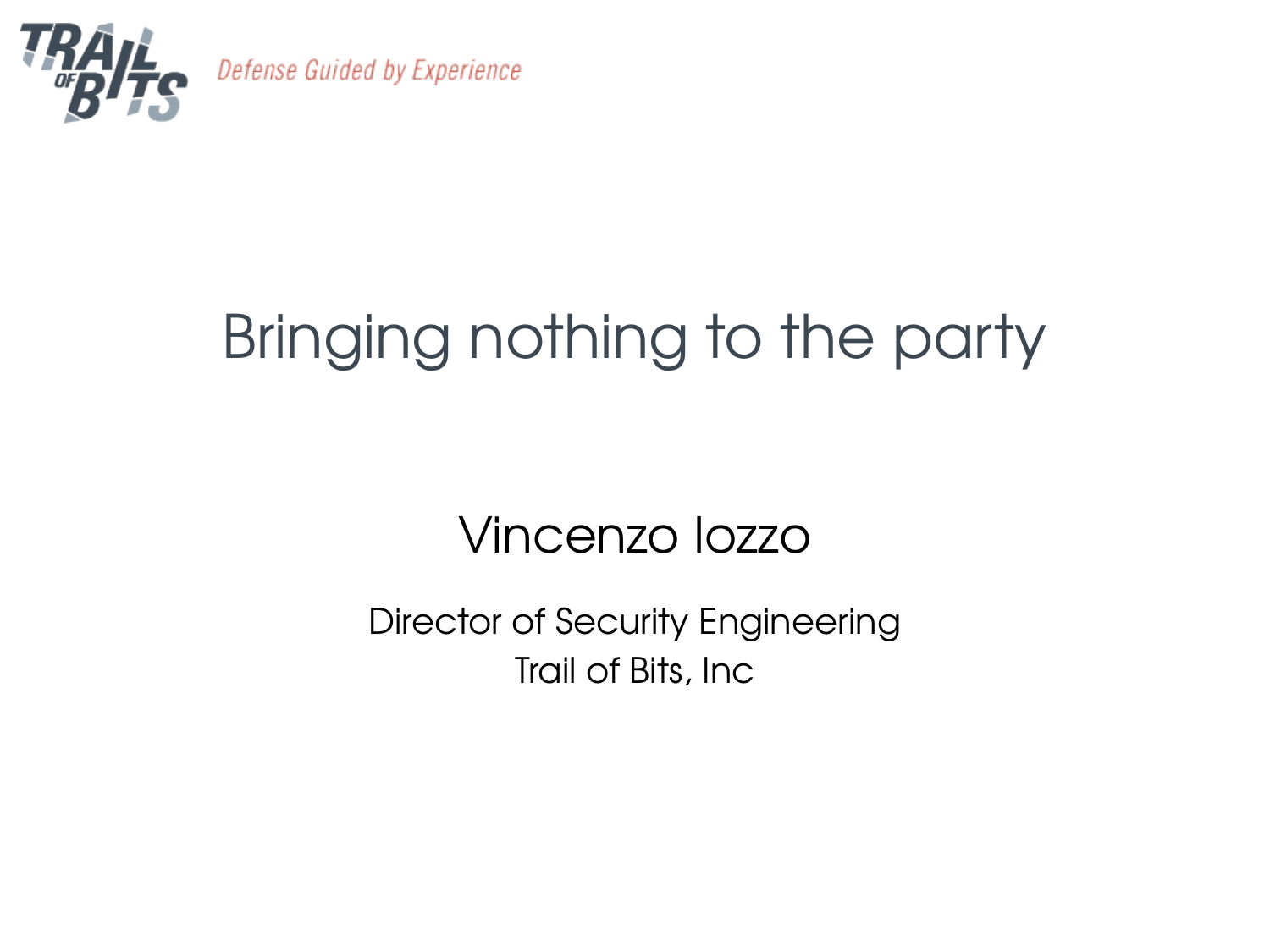

# Bringing nothing to the party
Vincenzo Iozzo
Director of Security Engineering
Trail of Bits, Inc